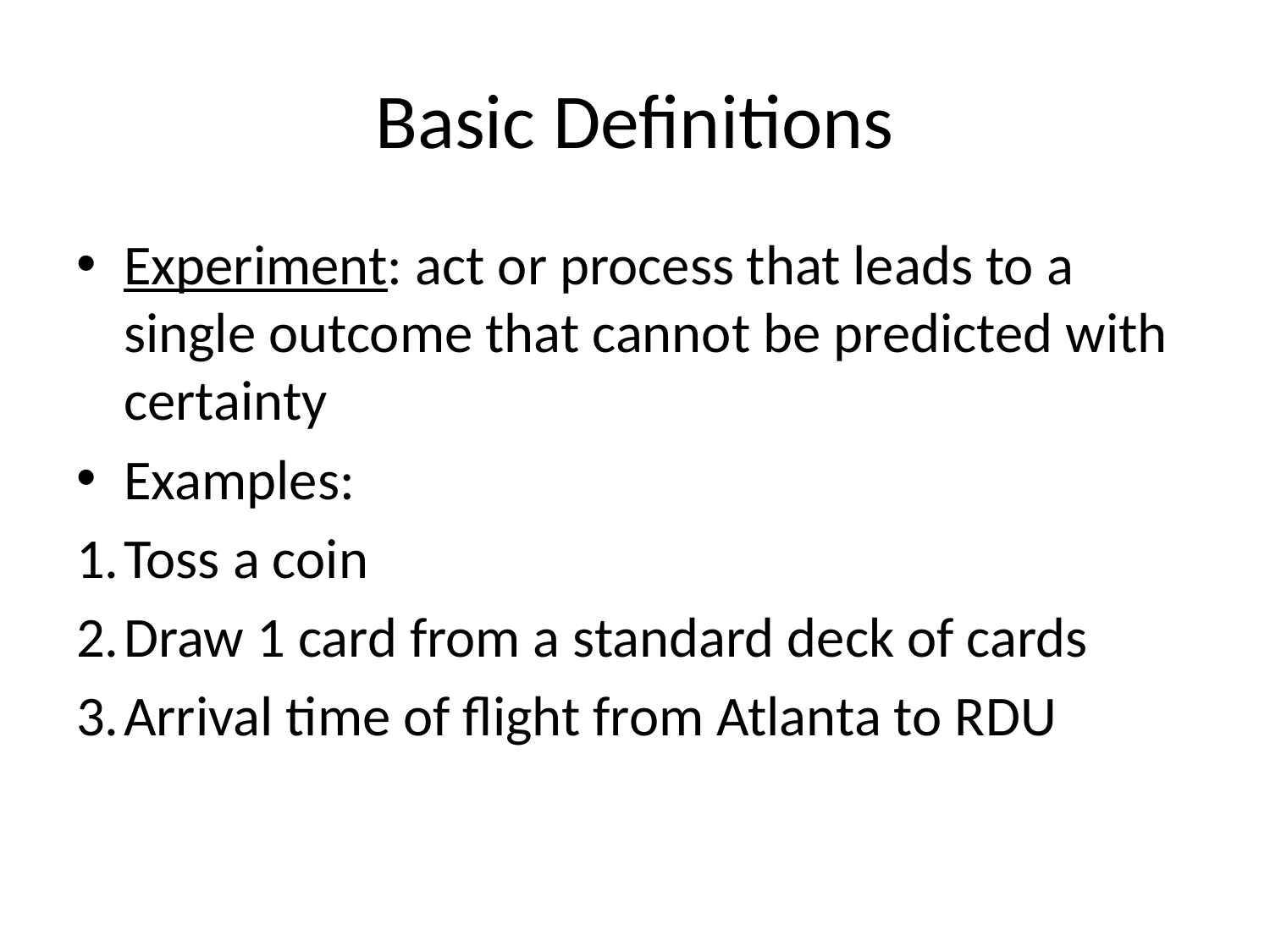

# Basic Definitions
Experiment: act or process that leads to a single outcome that cannot be predicted with certainty
Examples:
1.	Toss a coin
2.	Draw 1 card from a standard deck of cards
3.	Arrival time of flight from Atlanta to RDU